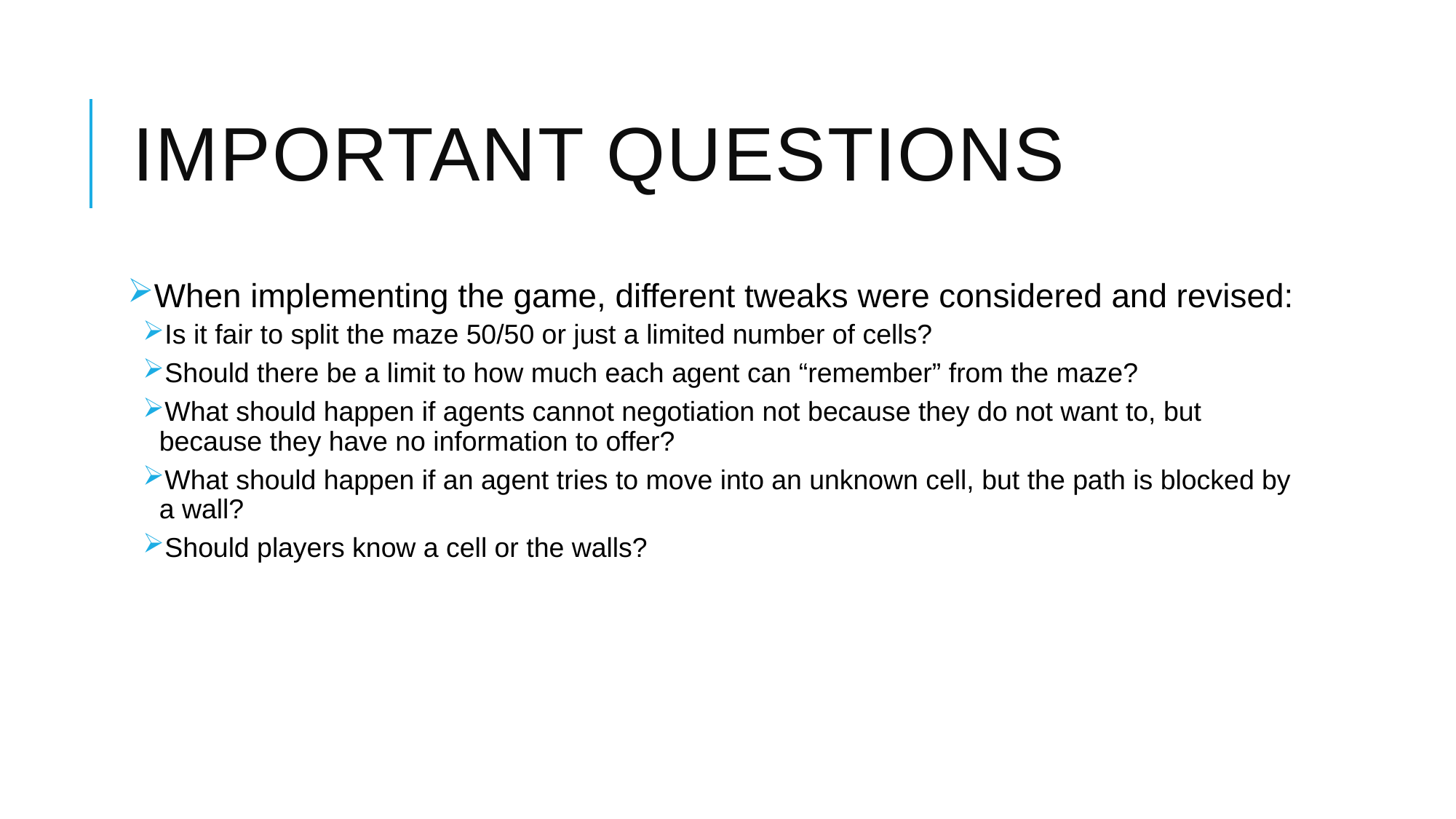

# Important questions
When implementing the game, different tweaks were considered and revised:
Is it fair to split the maze 50/50 or just a limited number of cells?
Should there be a limit to how much each agent can “remember” from the maze?
What should happen if agents cannot negotiation not because they do not want to, but because they have no information to offer?
What should happen if an agent tries to move into an unknown cell, but the path is blocked by a wall?
Should players know a cell or the walls?